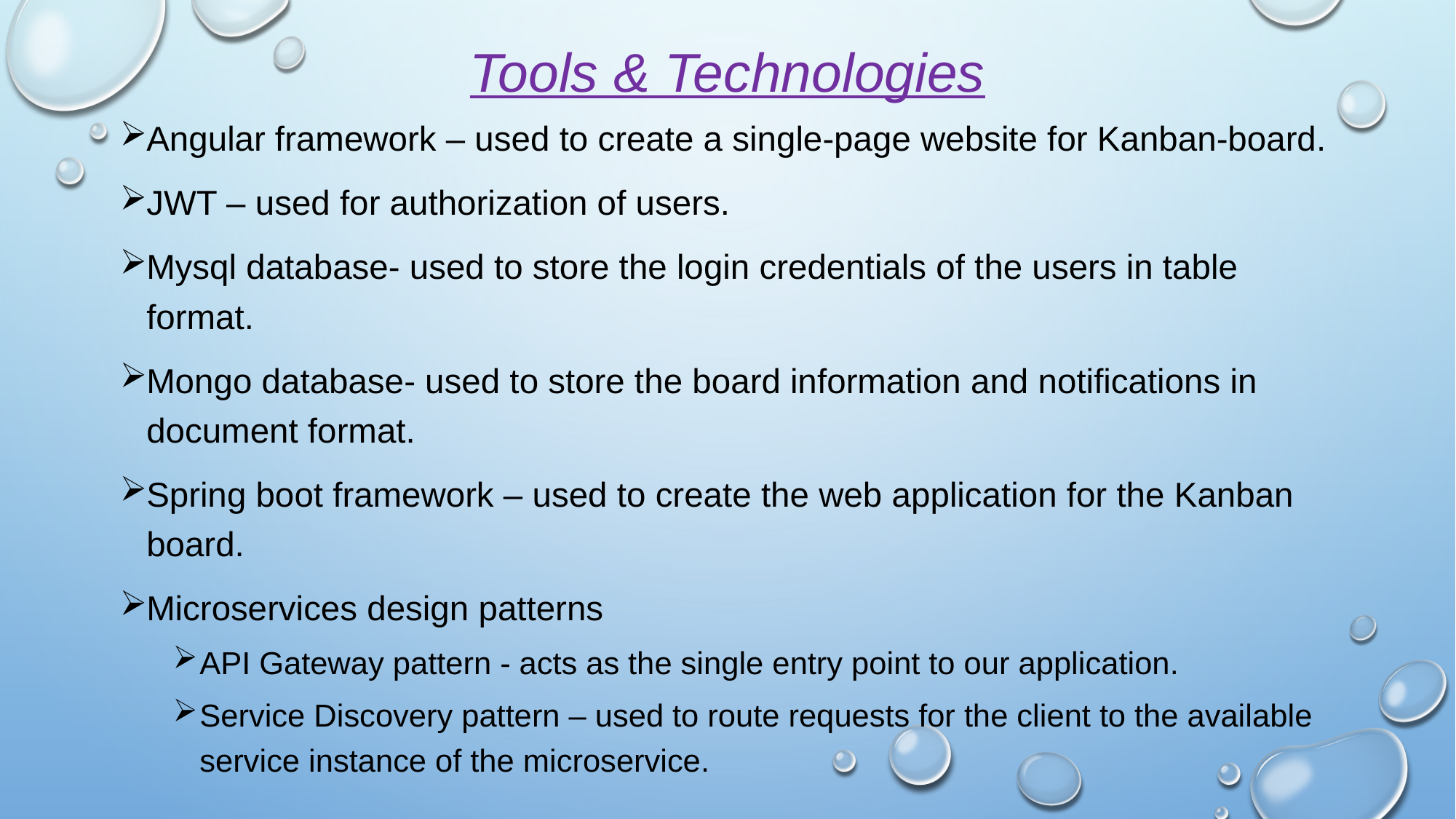

# Tools & Technologies
Angular framework – used to create a single-page website for Kanban-board.
JWT – used for authorization of users.
Mysql database- used to store the login credentials of the users in table format.
Mongo database- used to store the board information and notifications in document format.
Spring boot framework – used to create the web application for the Kanban board.
Microservices design patterns
API Gateway pattern - acts as the single entry point to our application.
Service Discovery pattern – used to route requests for the client to the available service instance of the microservice.